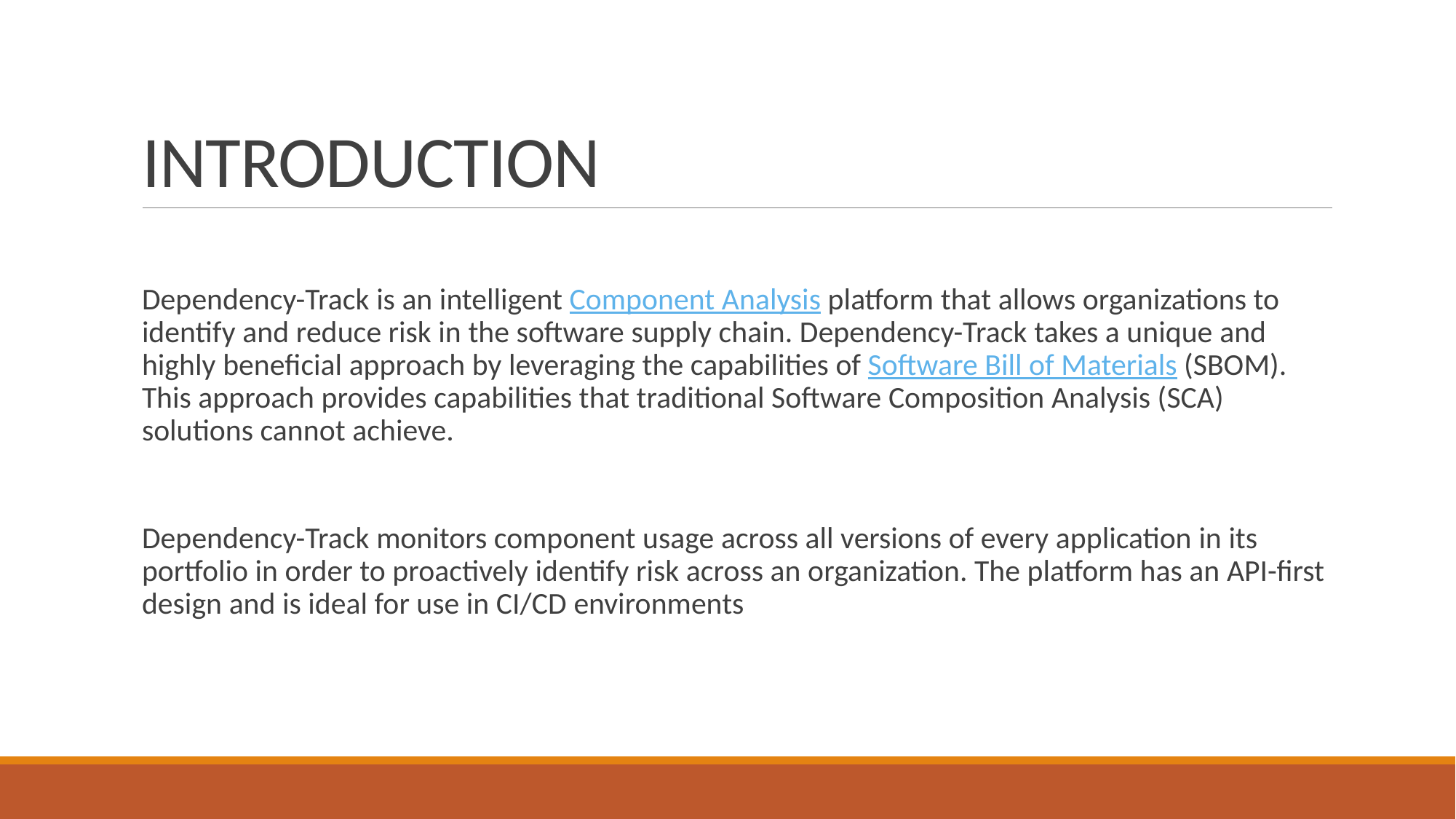

# INTRODUCTION

Dependency-Track is an intelligent Component Analysis platform that allows organizations to identify and reduce risk in the software supply chain. Dependency-Track takes a unique and highly beneficial approach by leveraging the capabilities of Software Bill of Materials (SBOM). This approach provides capabilities that traditional Software Composition Analysis (SCA) solutions cannot achieve.

Dependency-Track monitors component usage across all versions of every application in its portfolio in order to proactively identify risk across an organization. The platform has an API-first design and is ideal for use in CI/CD environments